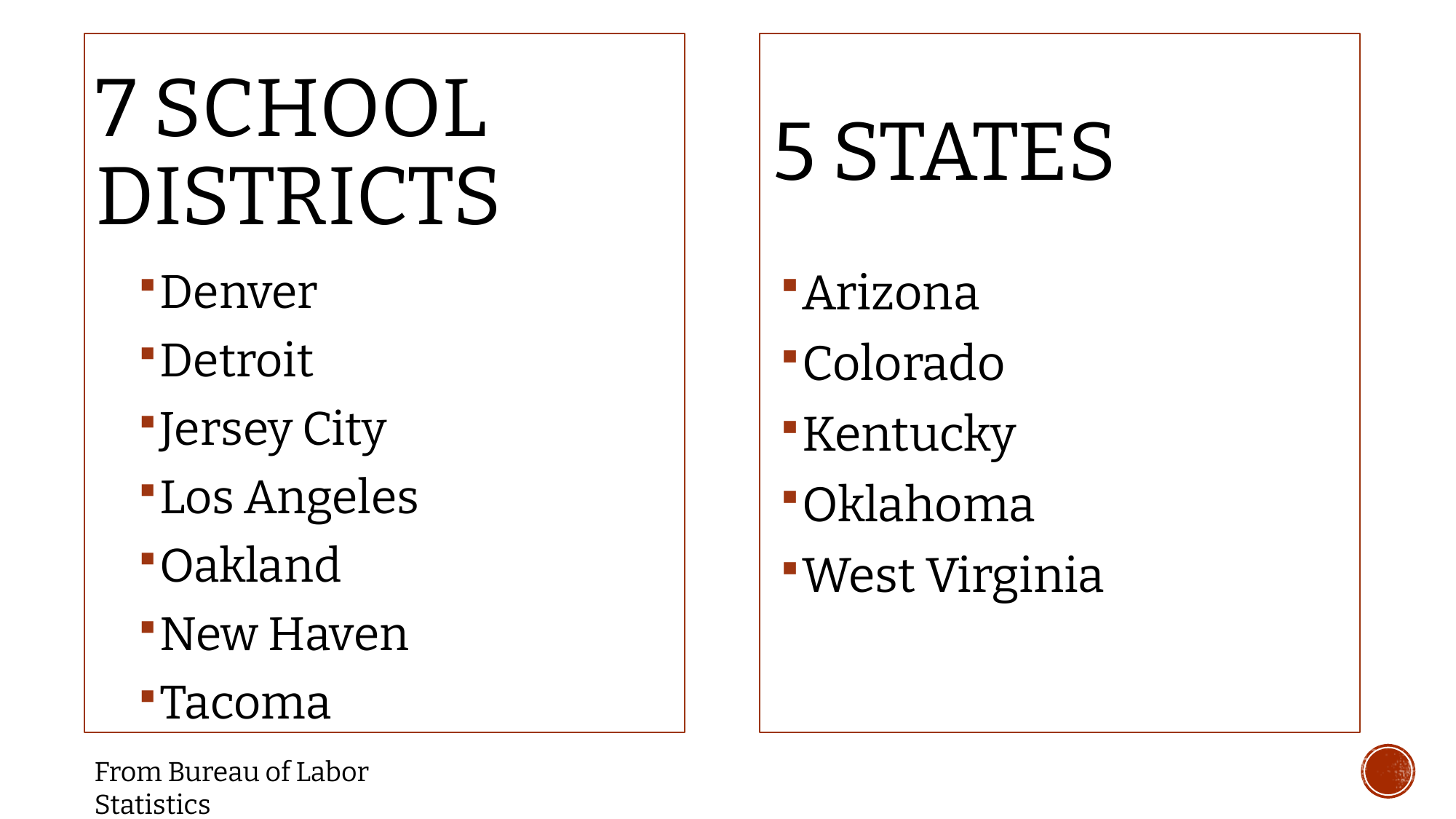

# 7 School districts
5 states
Denver
Detroit
Jersey City
Los Angeles
Oakland
New Haven
Tacoma

Arizona
Colorado
Kentucky
Oklahoma
West Virginia
From Bureau of Labor Statistics